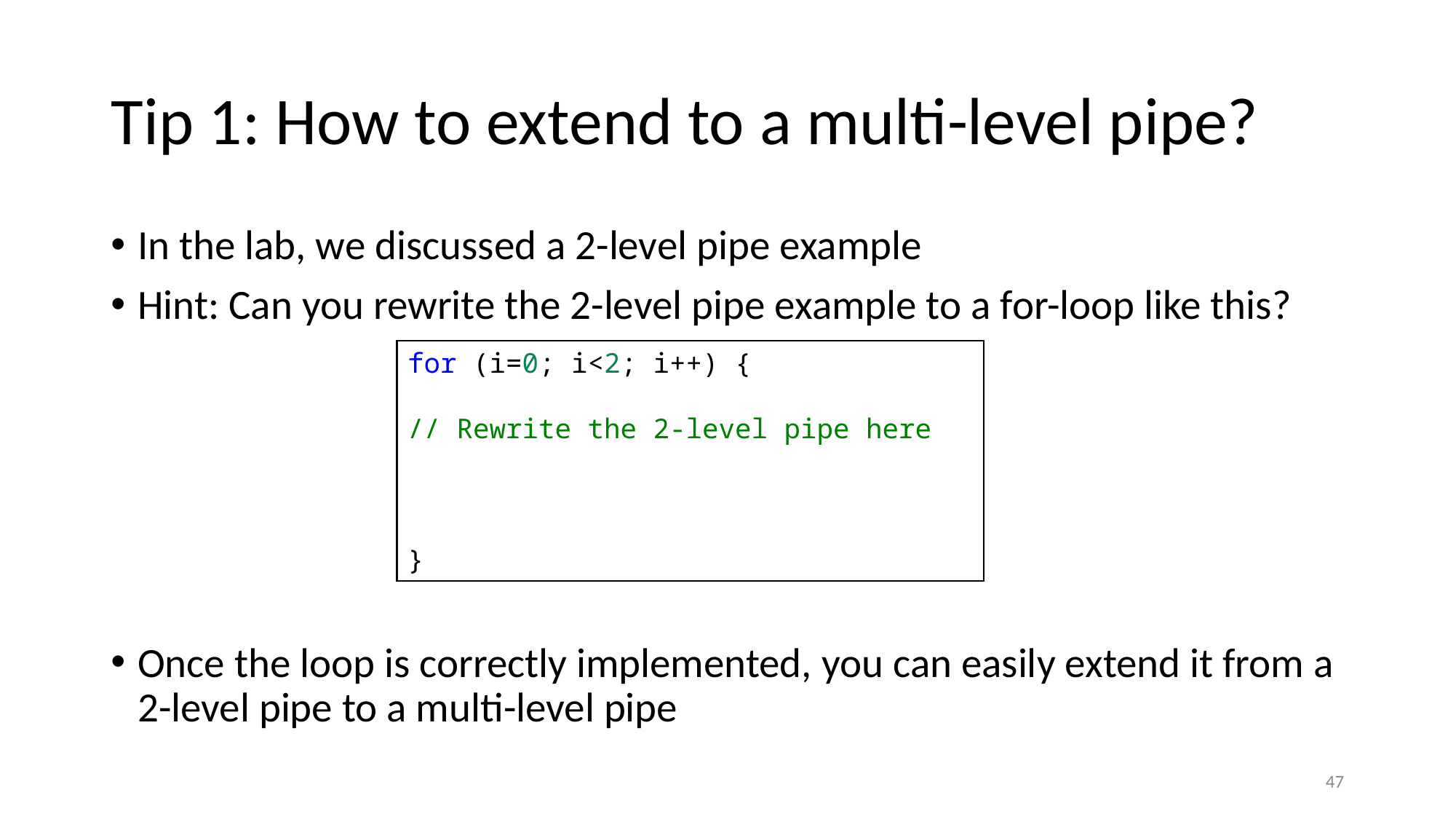

# Tip 1: How to extend to a multi-level pipe?
In the lab, we discussed a 2-level pipe example
Hint: Can you rewrite the 2-level pipe example to a for-loop like this?

Once the loop is correctly implemented, you can easily extend it from a 2-level pipe to a multi-level pipe
for (i=0; i<2; i++) {
// Rewrite the 2-level pipe here
}
47